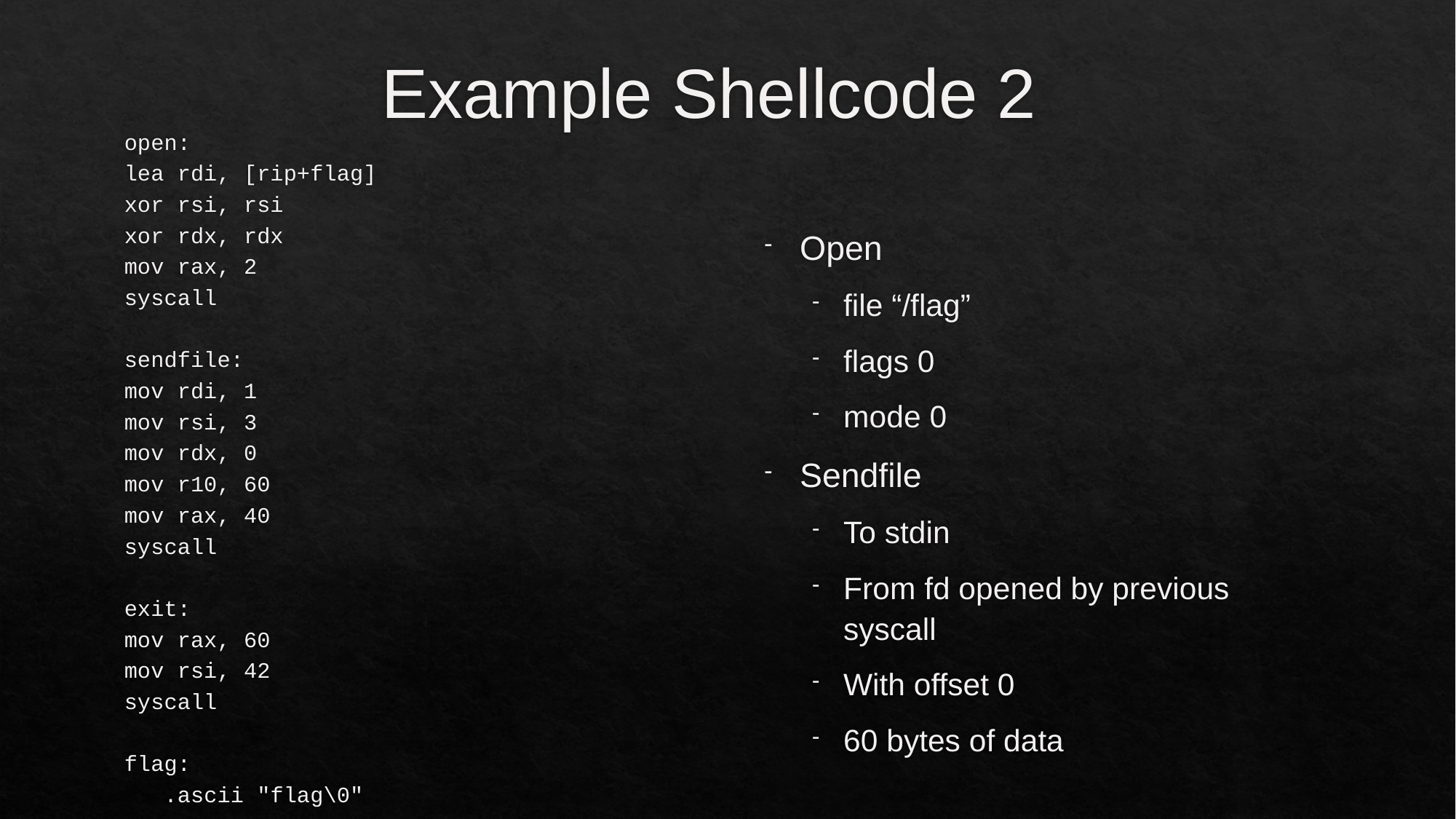

# Example Shellcode 2
open:
lea rdi, [rip+flag]
xor rsi, rsi
xor rdx, rdx
mov rax, 2
syscall

sendfile:
mov rdi, 1
mov rsi, 3
mov rdx, 0
mov r10, 60
mov rax, 40
syscall

exit:
mov rax, 60
mov rsi, 42
syscall

flag:
   .ascii "flag\0"
Open
file “/flag”
flags 0
mode 0
Sendfile
To stdin
From fd opened by previous syscall
With offset 0
60 bytes of data